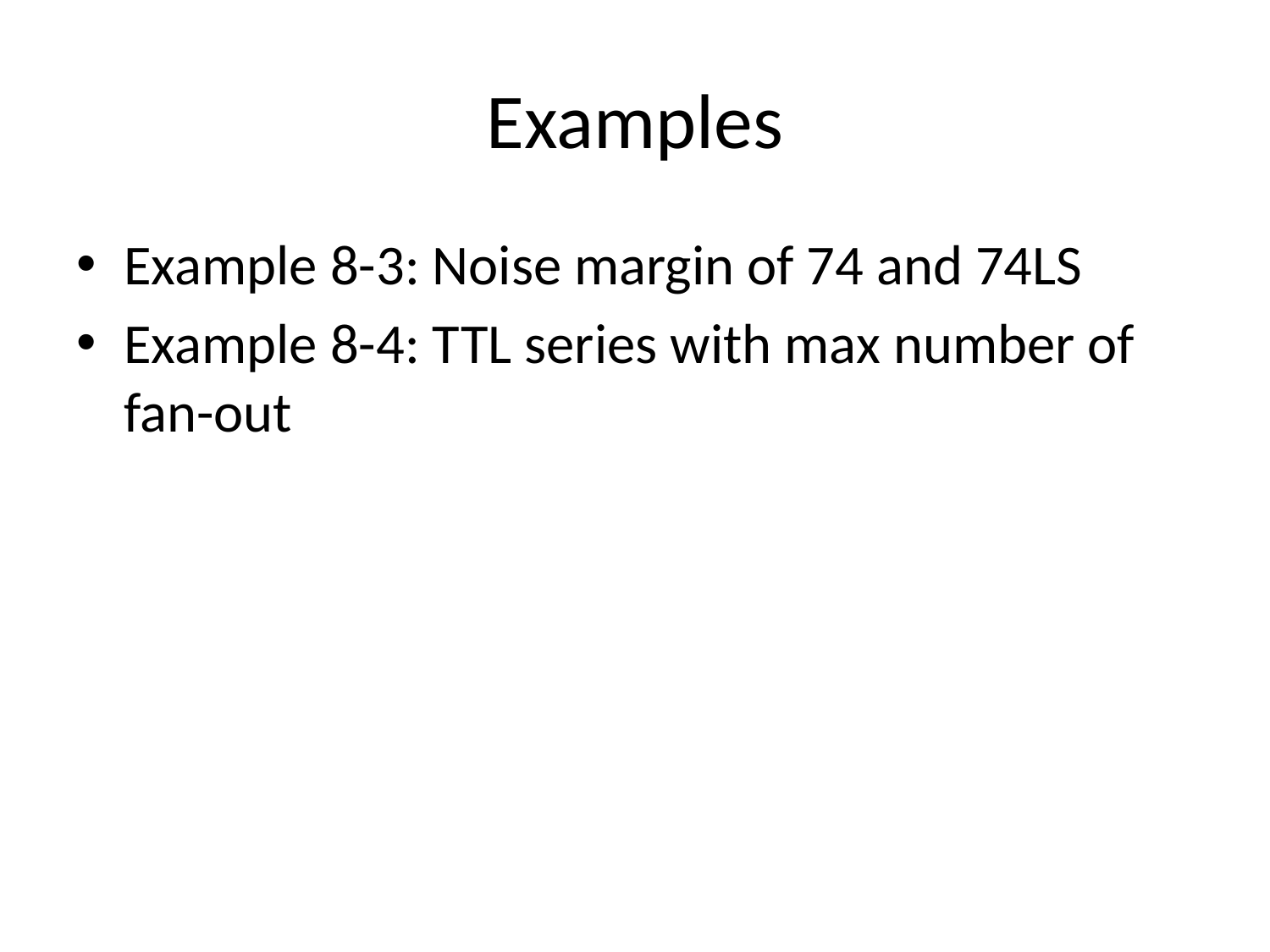

# Examples
Example 8-3: Noise margin of 74 and 74LS
Example 8-4: TTL series with max number of fan-out